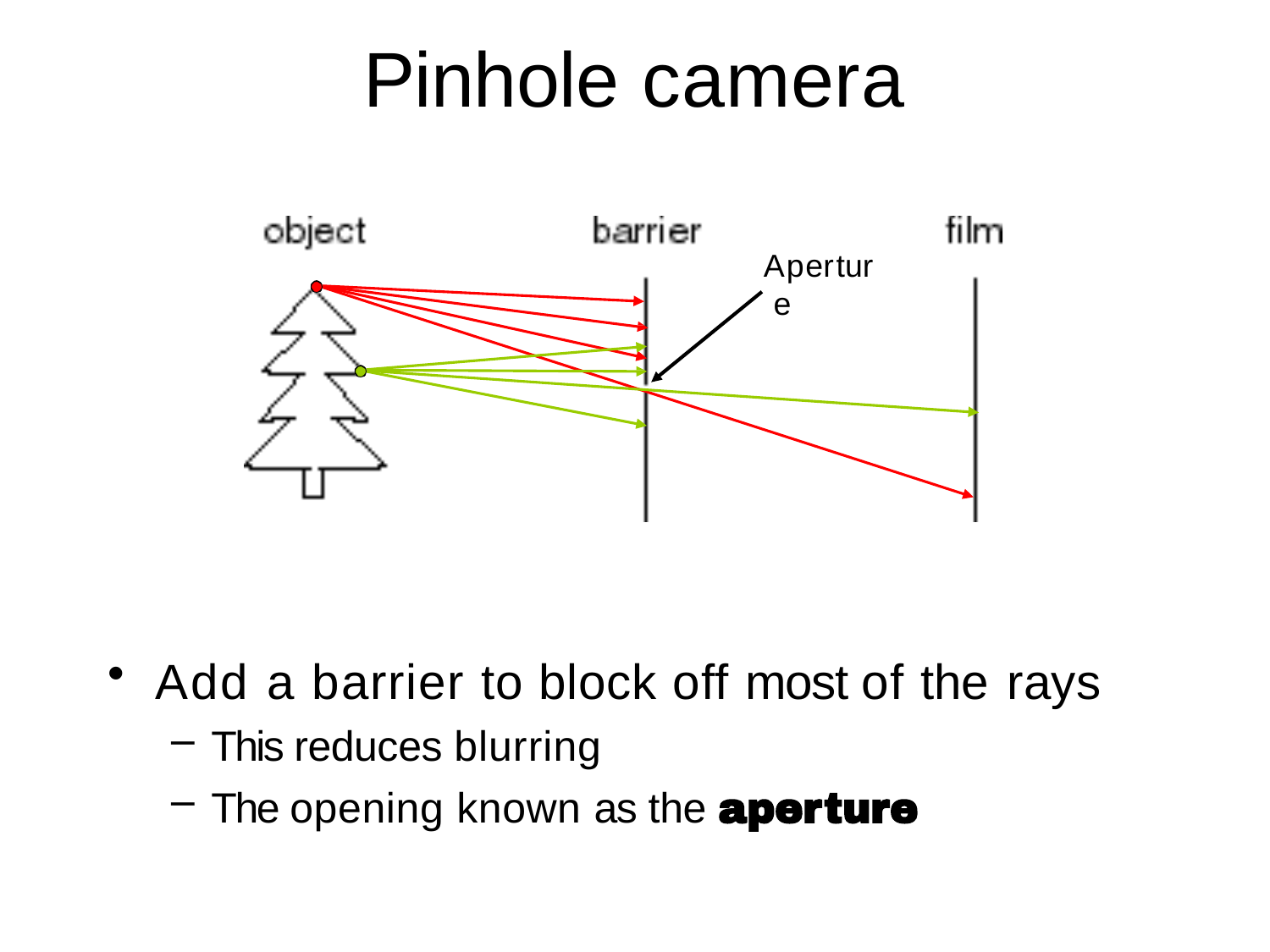

# Pinhole camera

Apertur  e

Add a barrier to block off most of the rays
This reduces blurring
The opening known as the aperture